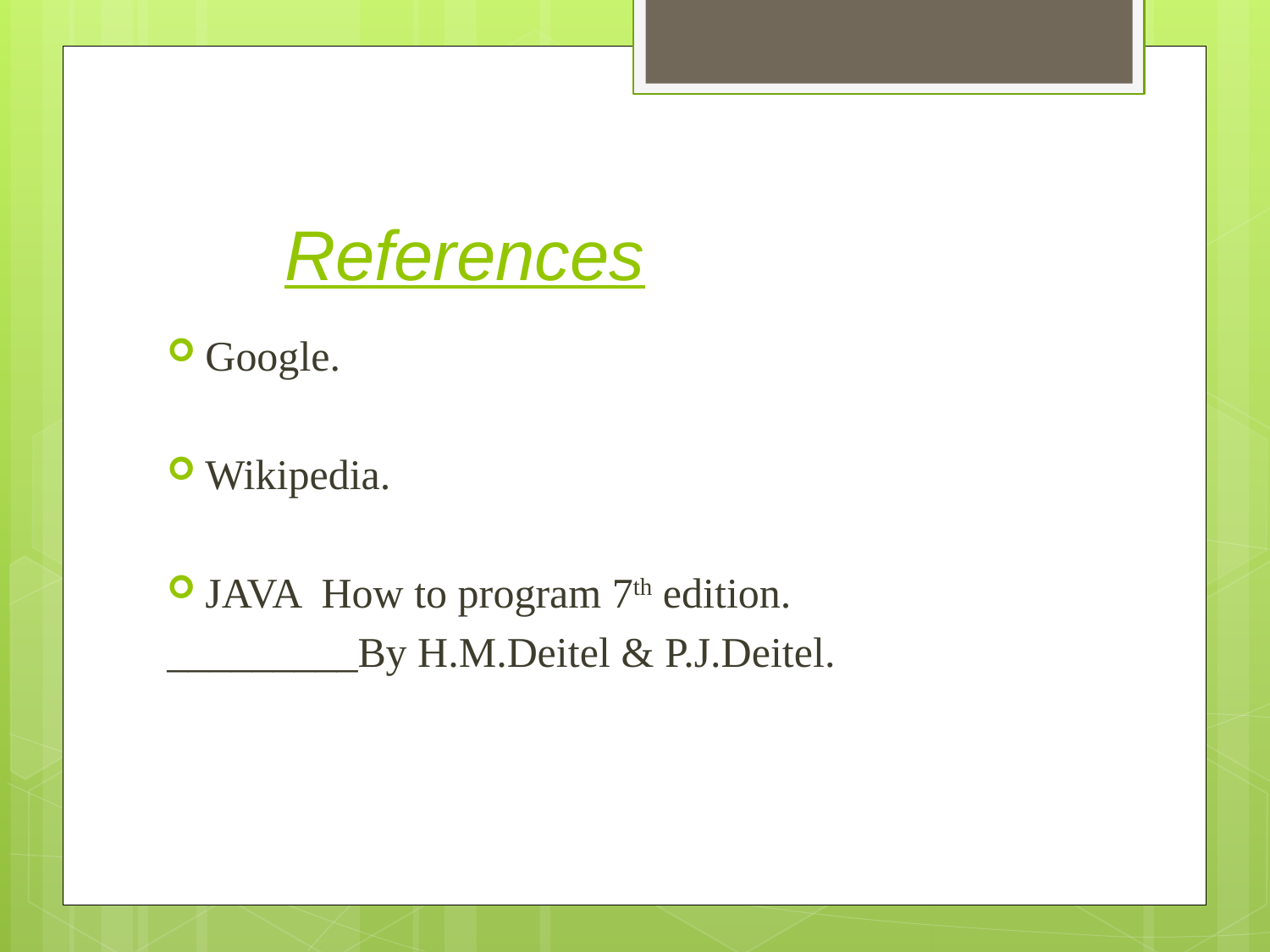

# References
Google.

Wikipedia.

JAVA  How to program 7th edition.
_________By H.M.Deitel & P.J.Deitel.